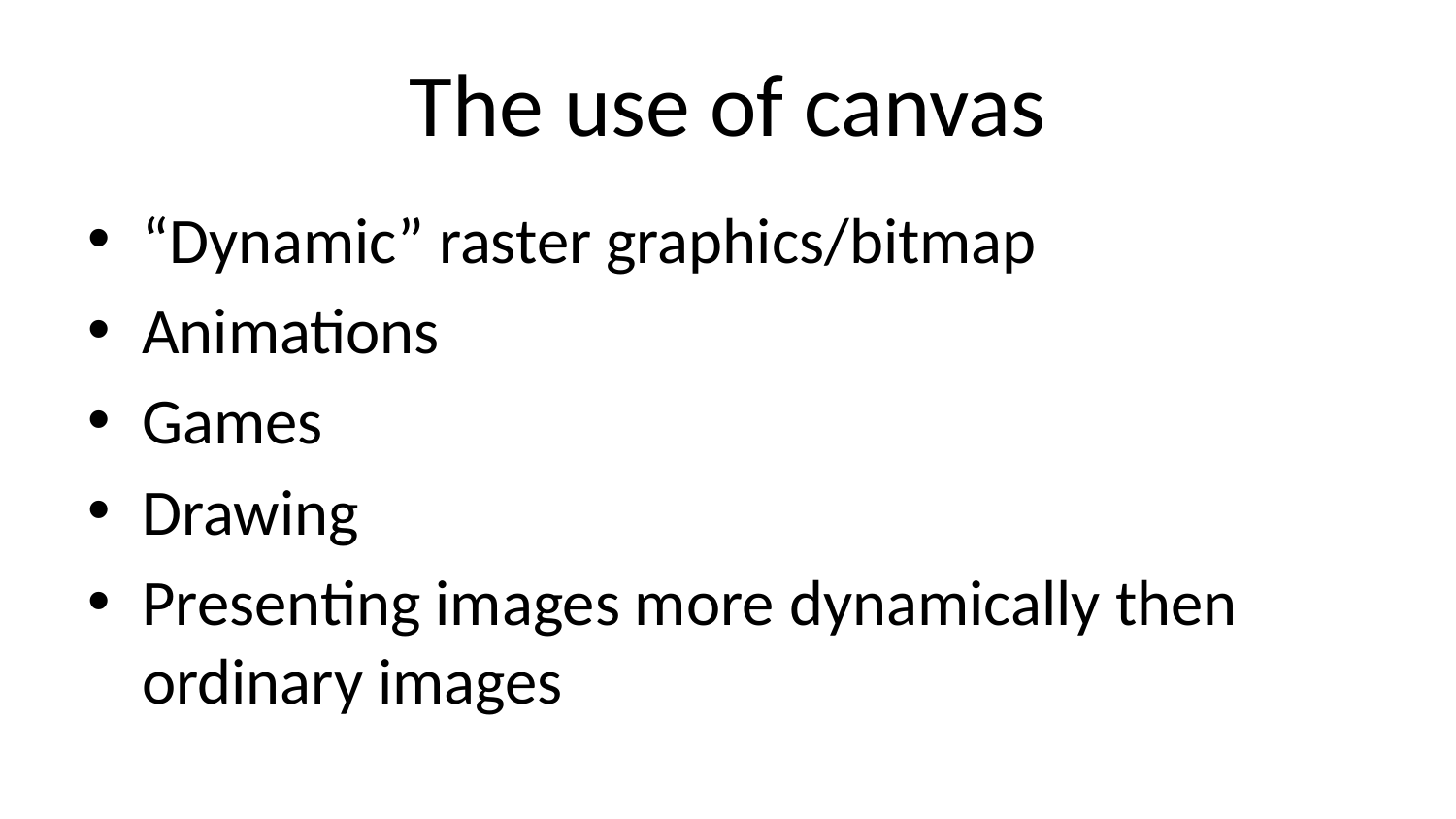

# The use of canvas
“Dynamic” raster graphics/bitmap
Animations
Games
Drawing
Presenting images more dynamically then ordinary images